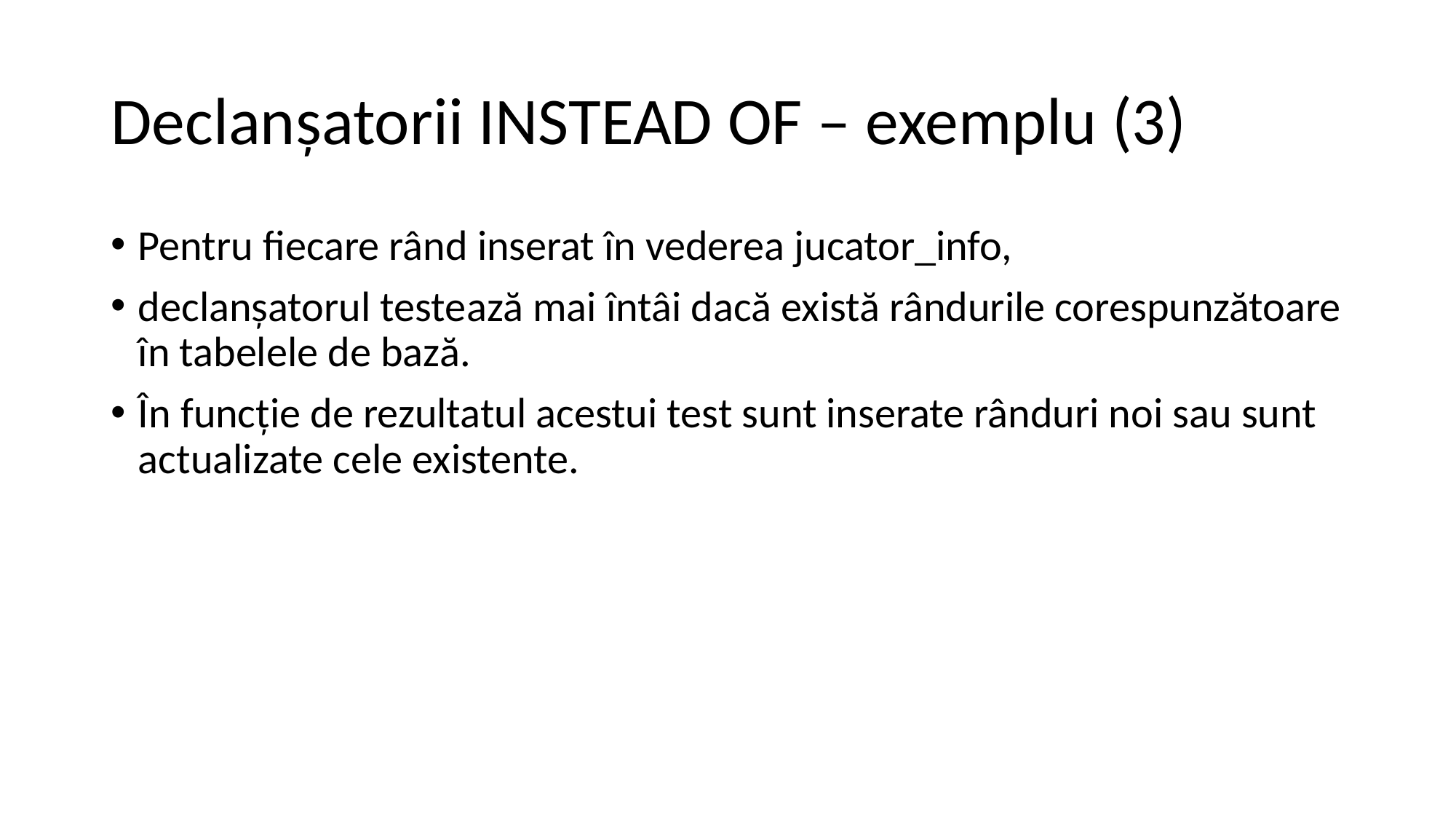

# Declanşatorii INSTEAD OF – exemplu (3)
Pentru fiecare rând inserat în vederea jucator_info,
declanşatorul testează mai întâi dacă există rândurile corespunzătoare în tabelele de bază.
În funcţie de rezultatul acestui test sunt inserate rânduri noi sau sunt actualizate cele existente.